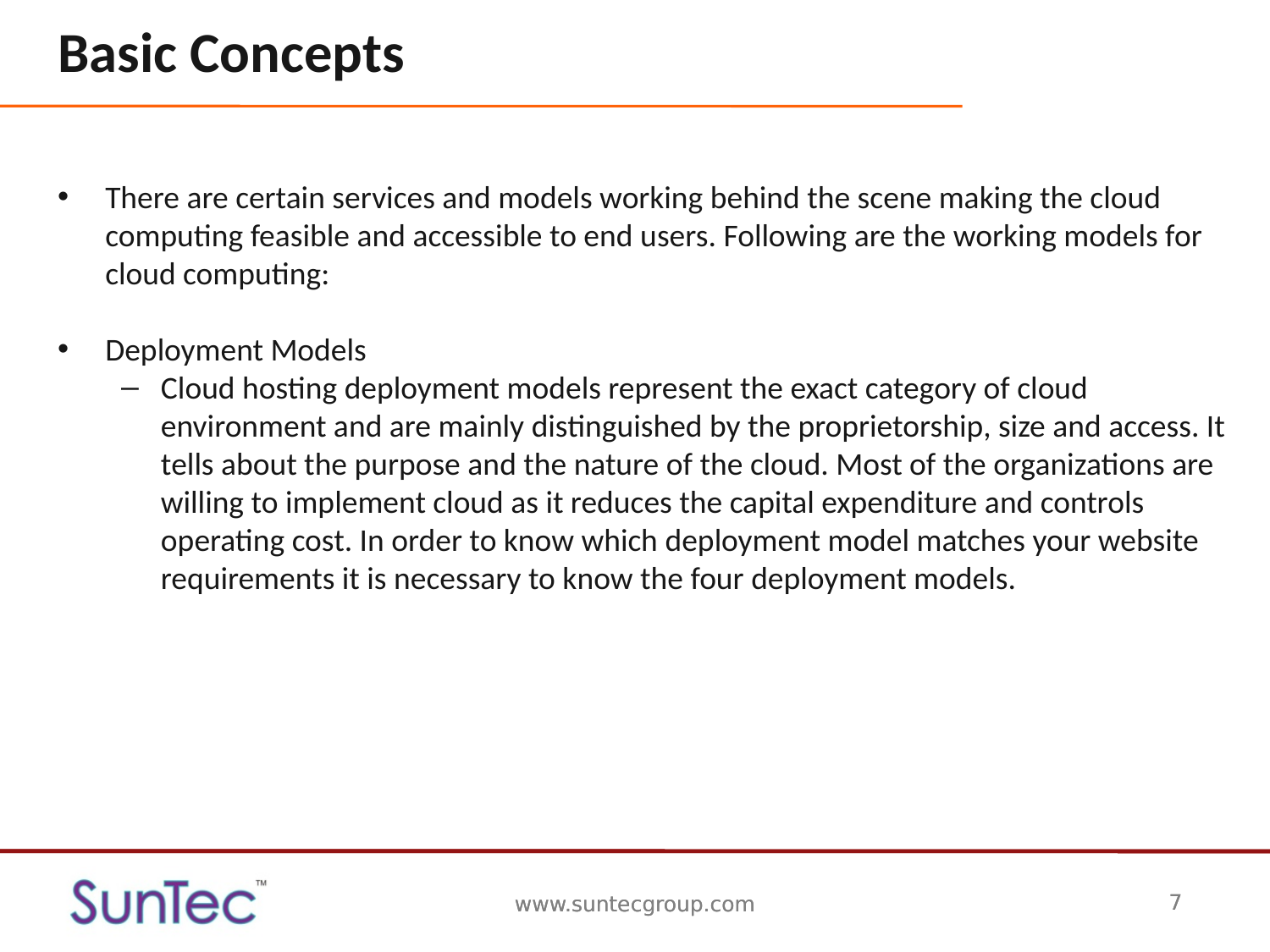

# Basic Concepts

There are certain services and models working behind the scene making the cloud computing feasible and accessible to end users. Following are the working models for cloud computing:

Deployment Models
Cloud hosting deployment models represent the exact category of cloud environment and are mainly distinguished by the proprietorship, size and access. It tells about the purpose and the nature of the cloud. Most of the organizations are willing to implement cloud as it reduces the capital expenditure and controls operating cost. In order to know which deployment model matches your website requirements it is necessary to know the four deployment models.